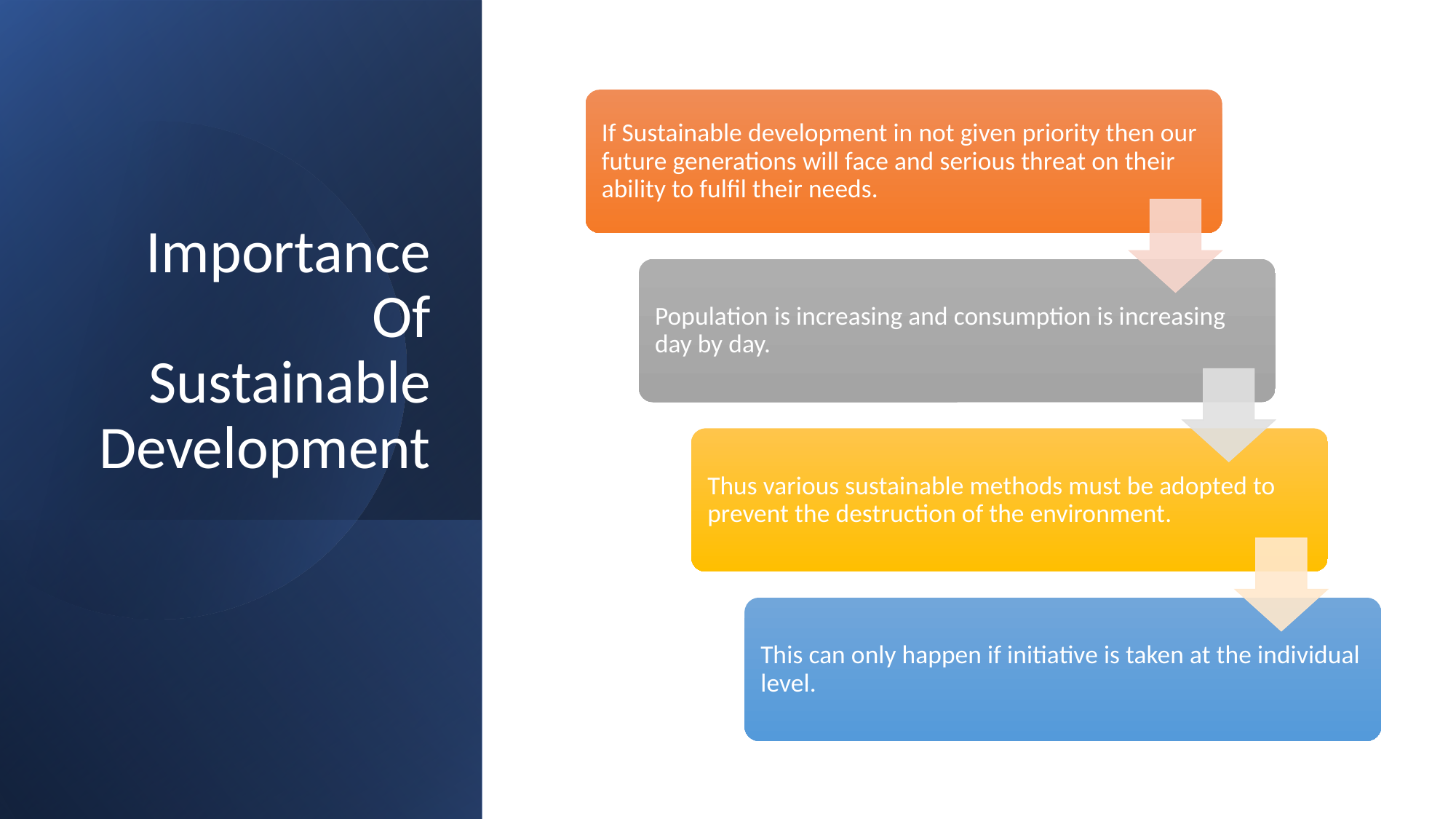

If Sustainable development in not given priority then our future generations will face and serious threat on their ability to fulfil their needs.
Population is increasing and consumption is increasing day by day.
Thus various sustainable methods must be adopted to prevent the destruction of the environment.
This can only happen if initiative is taken at the individual level.

# Importance Of Sustainable Development